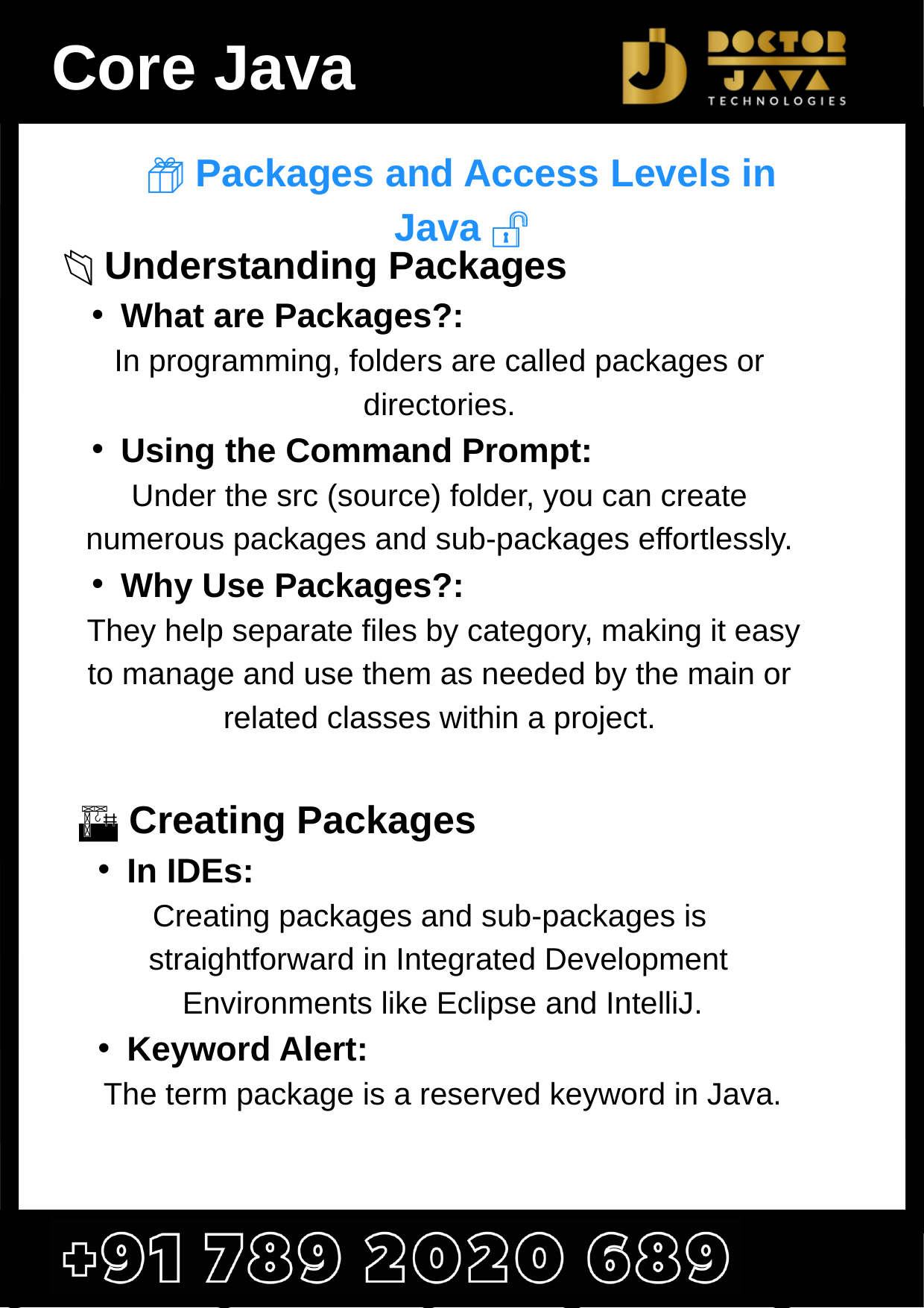

Core Java

📦 Packages and Access Levels in Java 🔓
📂 Understanding Packages
What are Packages?:
In programming, folders are called packages or directories.
Using the Command Prompt:
Under the src (source) folder, you can create numerous packages and sub-packages effortlessly.
Why Use Packages?:
 They help separate files by category, making it easy to manage and use them as needed by the main or related classes within a project.

 🏗️ Creating Packages
In IDEs:
   Creating packages and sub-packages is       straightforward in Integrated Development
Environments like Eclipse and IntelliJ.
Keyword Alert:
The term package is a reserved keyword in Java.